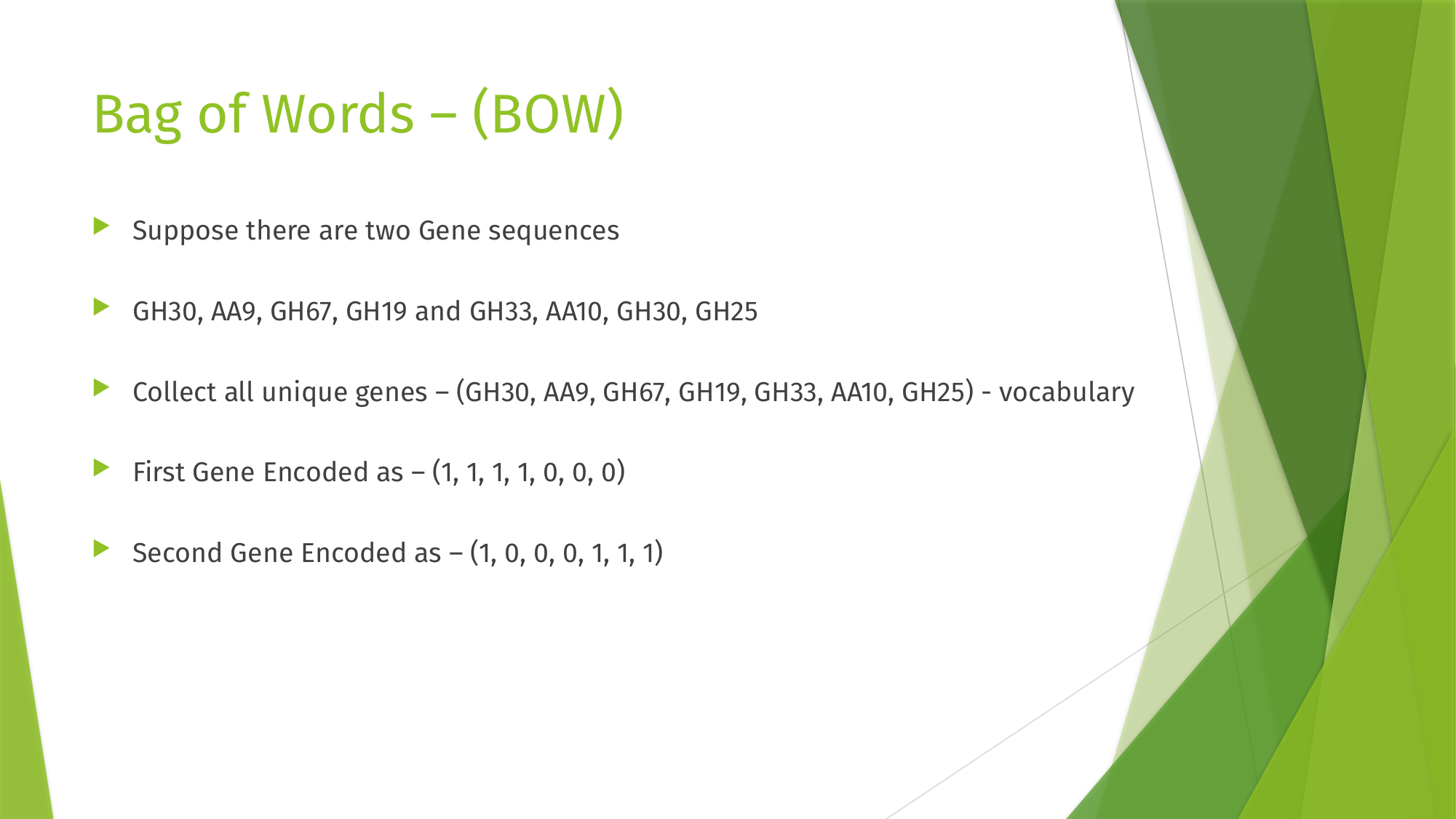

# Bag of Words – (BOW)
Suppose there are two Gene sequences
GH30, AA9, GH67, GH19 and GH33, AA10, GH30, GH25
Collect all unique genes – (GH30, AA9, GH67, GH19, GH33, AA10, GH25) - vocabulary
First Gene Encoded as – (1, 1, 1, 1, 0, 0, 0)
Second Gene Encoded as – (1, 0, 0, 0, 1, 1, 1)